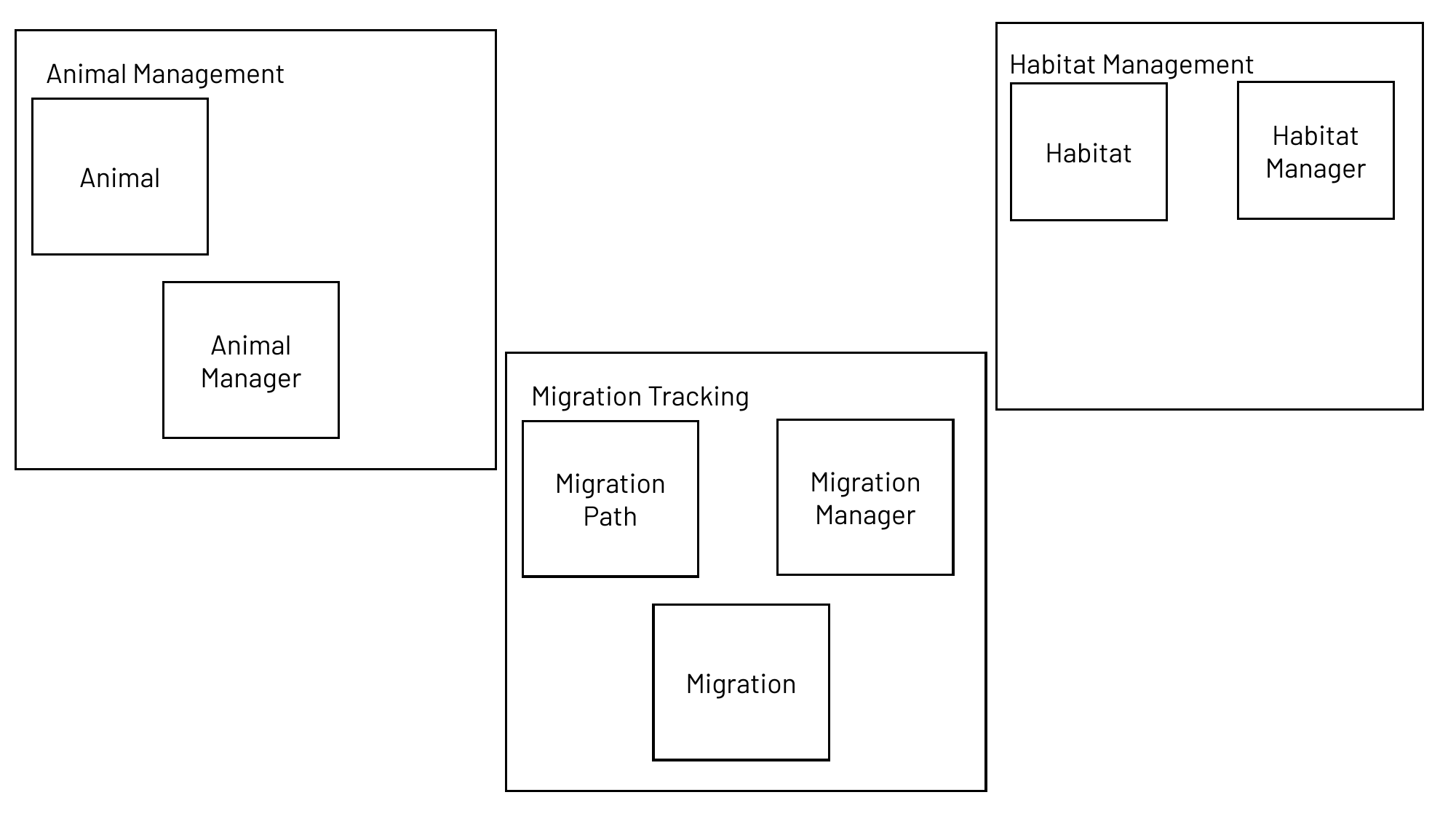

Habitat Management
Habitat Manager
Habitat

Animal Management
Animal
Animal Manager

Migration Tracking
Migration Manager
Migration Path
Migration